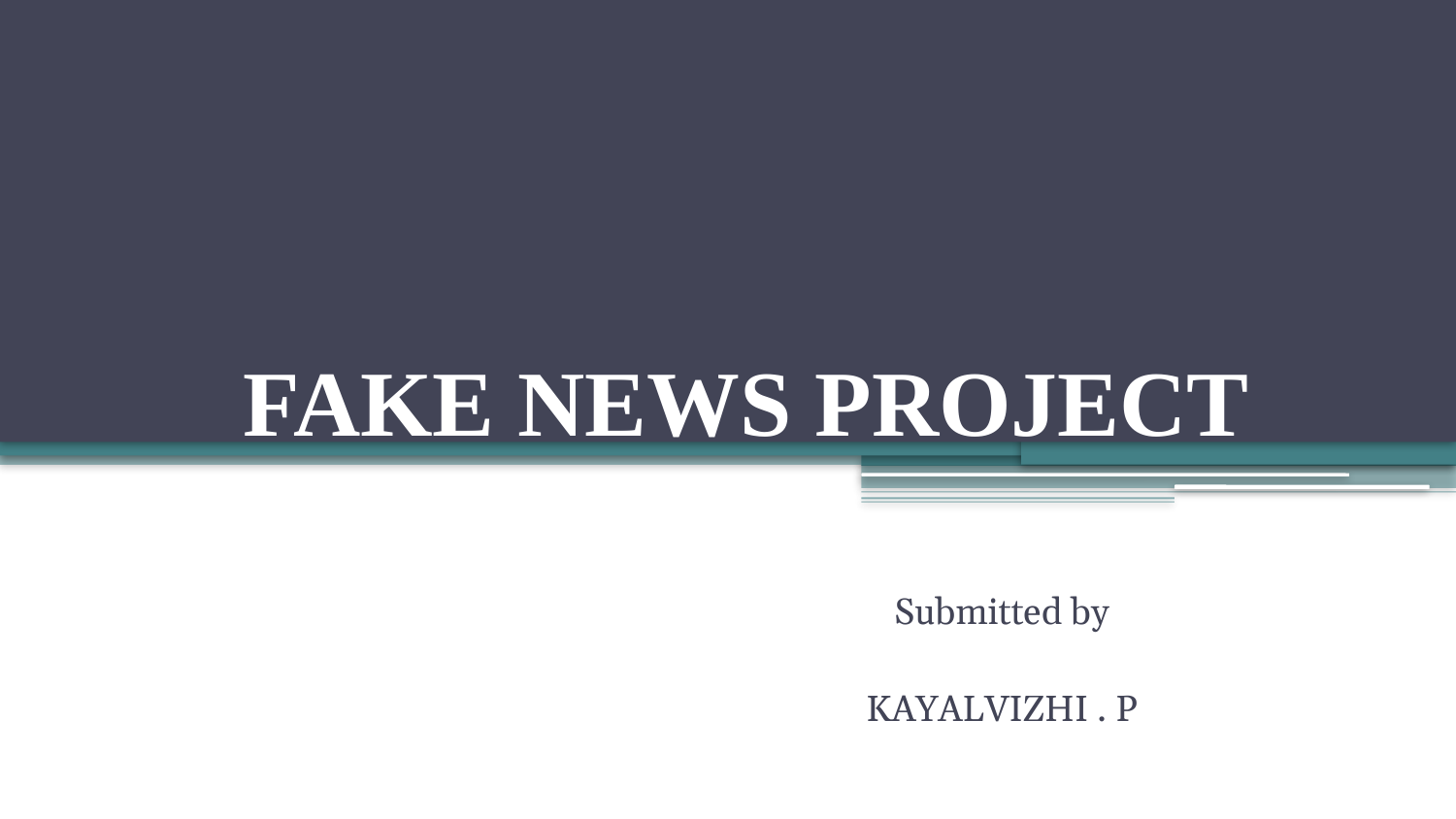

# FAKE NEWS PROJECT
Submitted by

KAYALVIZHI . P